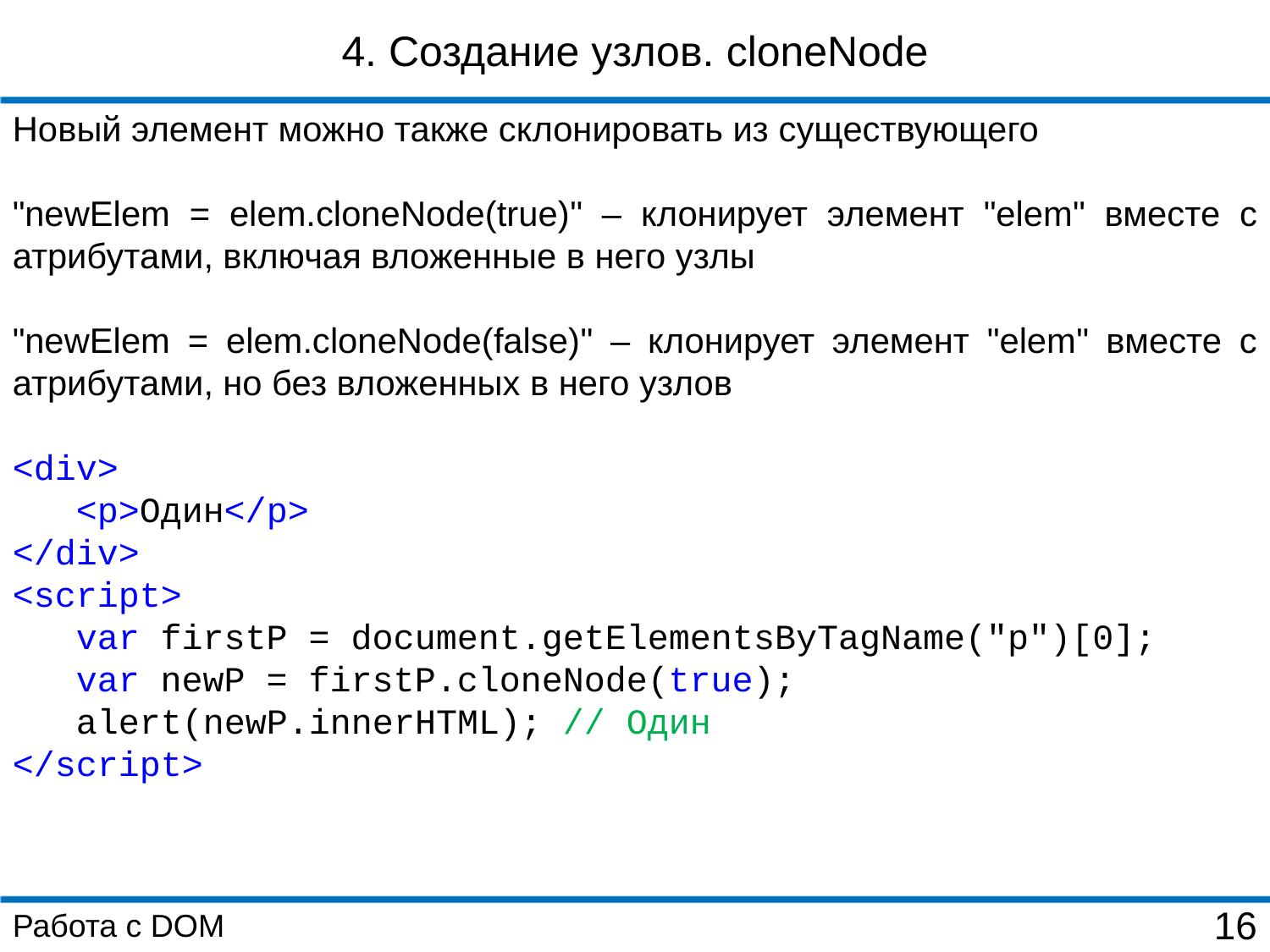

4. Создание узлов. cloneNode
Новый элемент можно также склонировать из существующего

"newElem = elem.cloneNode(true)" – клонирует элемент "elem" вместе с атрибутами, включая вложенные в него узлы

"newElem = elem.cloneNode(false)" – клонирует элемент "elem" вместе с атрибутами, но без вложенных в него узлов

<div>
   <p>Один</p>
</div>
<script>
   var firstP = document.getElementsByTagName("p")[0];
   var newP = firstP.cloneNode(true);
   alert(newP.innerHTML); // Один
</script>
Работа с DOM
16